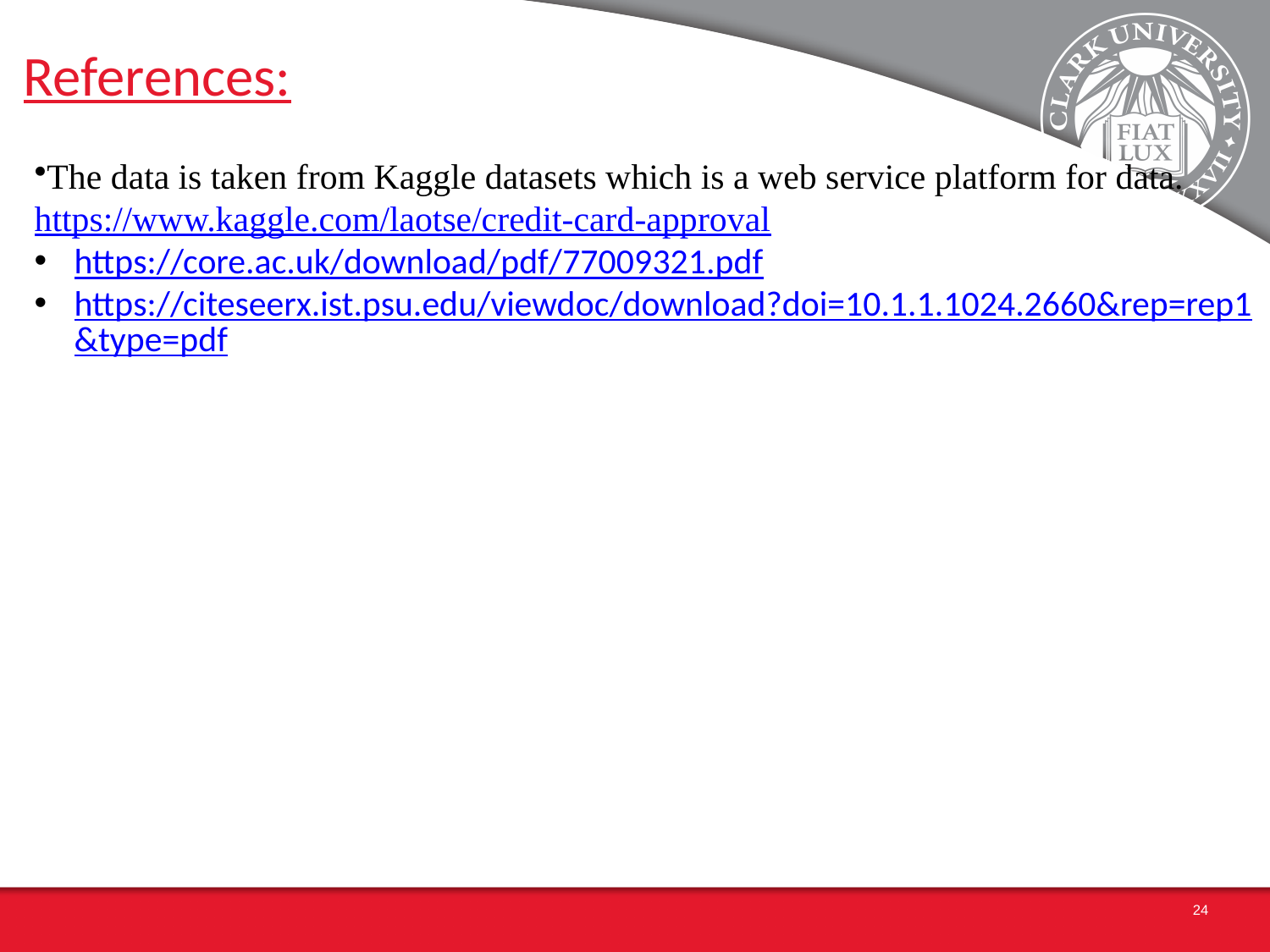

References:
The data is taken from Kaggle datasets which is a web service platform for data. https://www.kaggle.com/laotse/credit-card-approval
https://core.ac.uk/download/pdf/77009321.pdf
https://citeseerx.ist.psu.edu/viewdoc/download?doi=10.1.1.1024.2660&rep=rep1&type=pdf
24